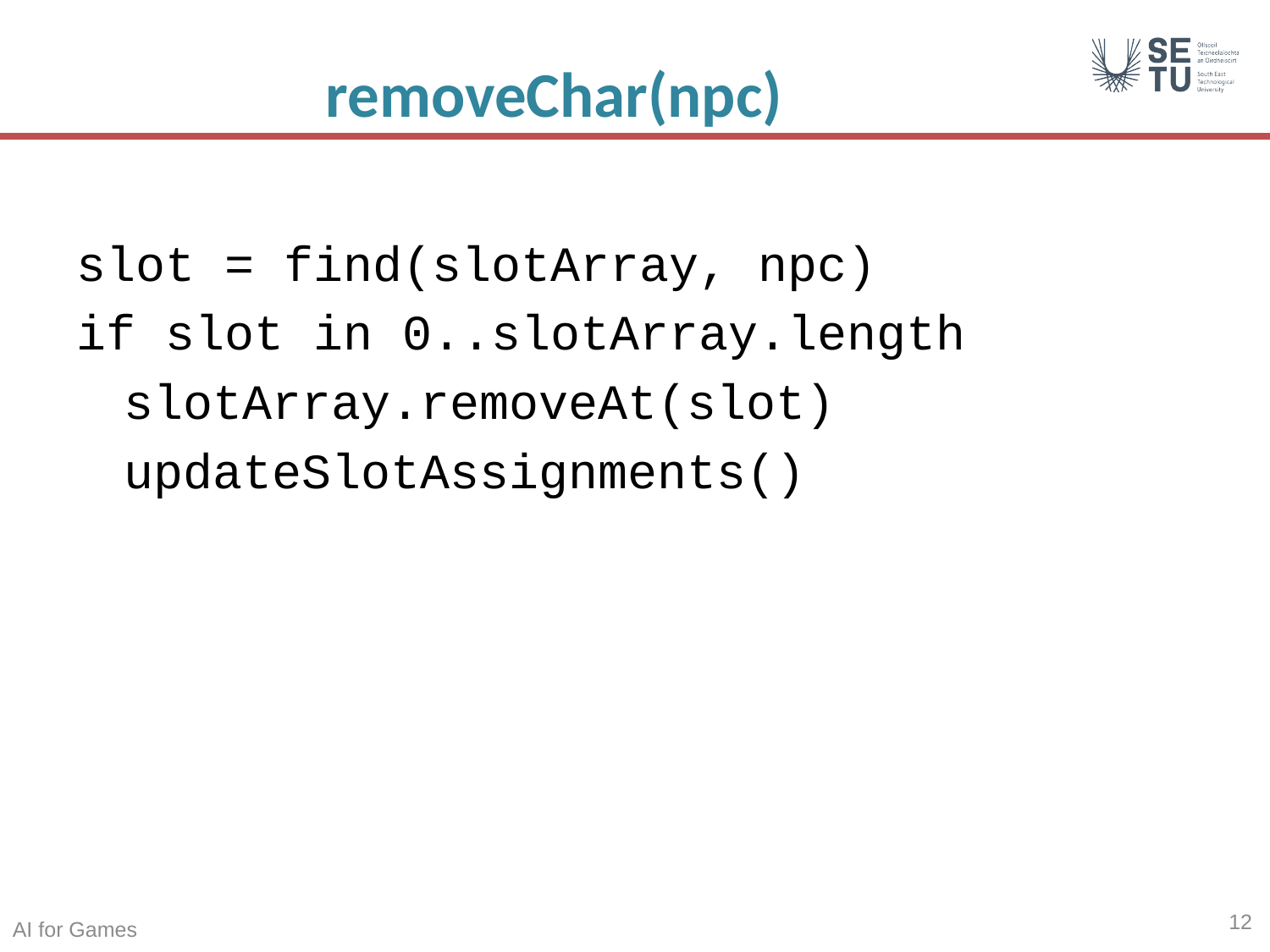

# removeChar(npc)

slot = find(slotArray, npc)
if slot in 0..slotArray.length
	slotArray.removeAt(slot)
	updateSlotAssignments()
12